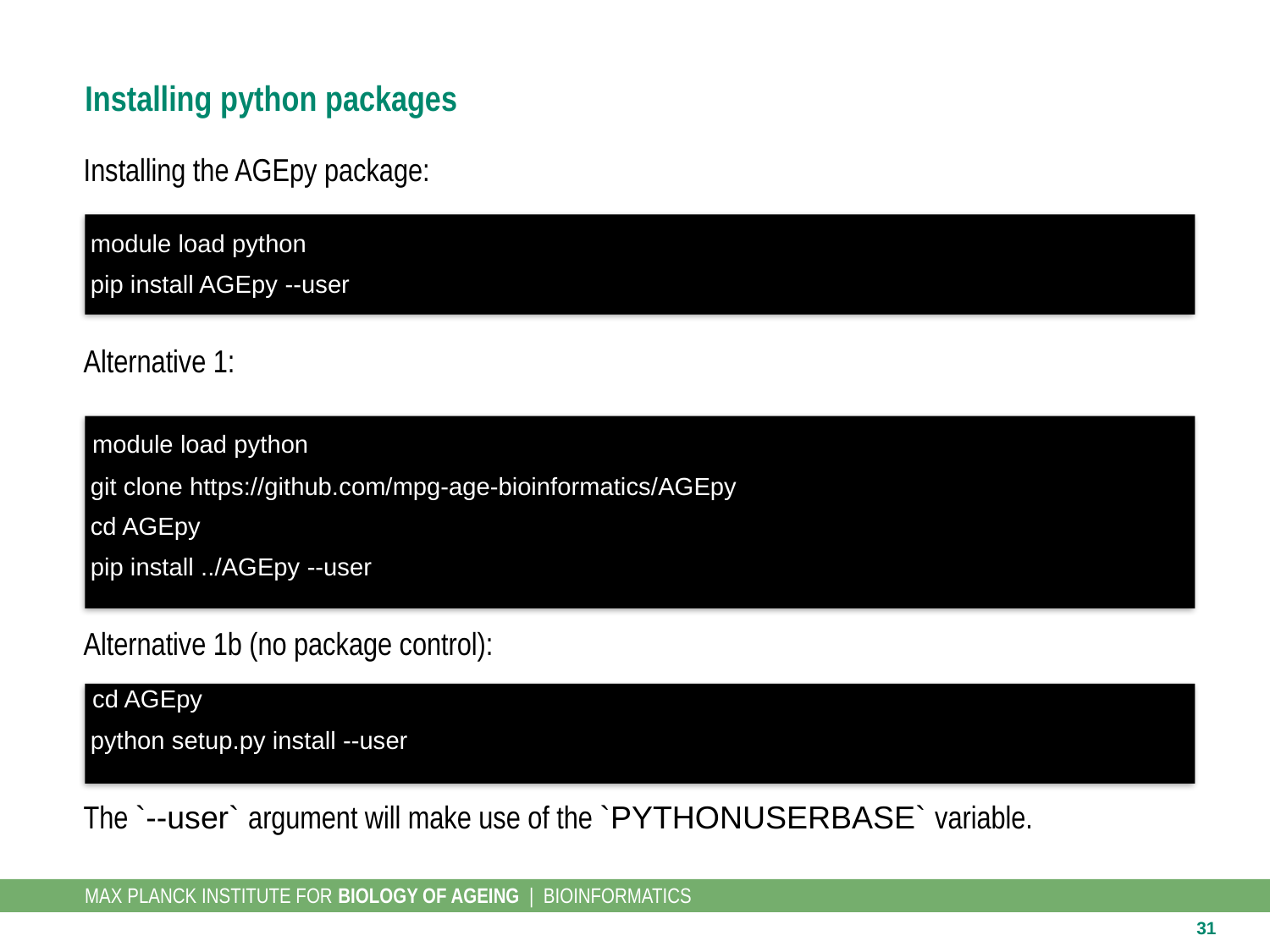

# Installing python packages
Installing the AGEpy package:

 module load python
 pip install AGEpy --user

Alternative 1:

 module load python
 git clone https://github.com/mpg-age-bioinformatics/AGEpy
 cd AGEpy
 pip install ../AGEpy --user

Alternative 1b (no package control):
 cd AGEpy
 python setup.py install --user

The `--user` argument will make use of the `PYTHONUSERBASE` variable.

31